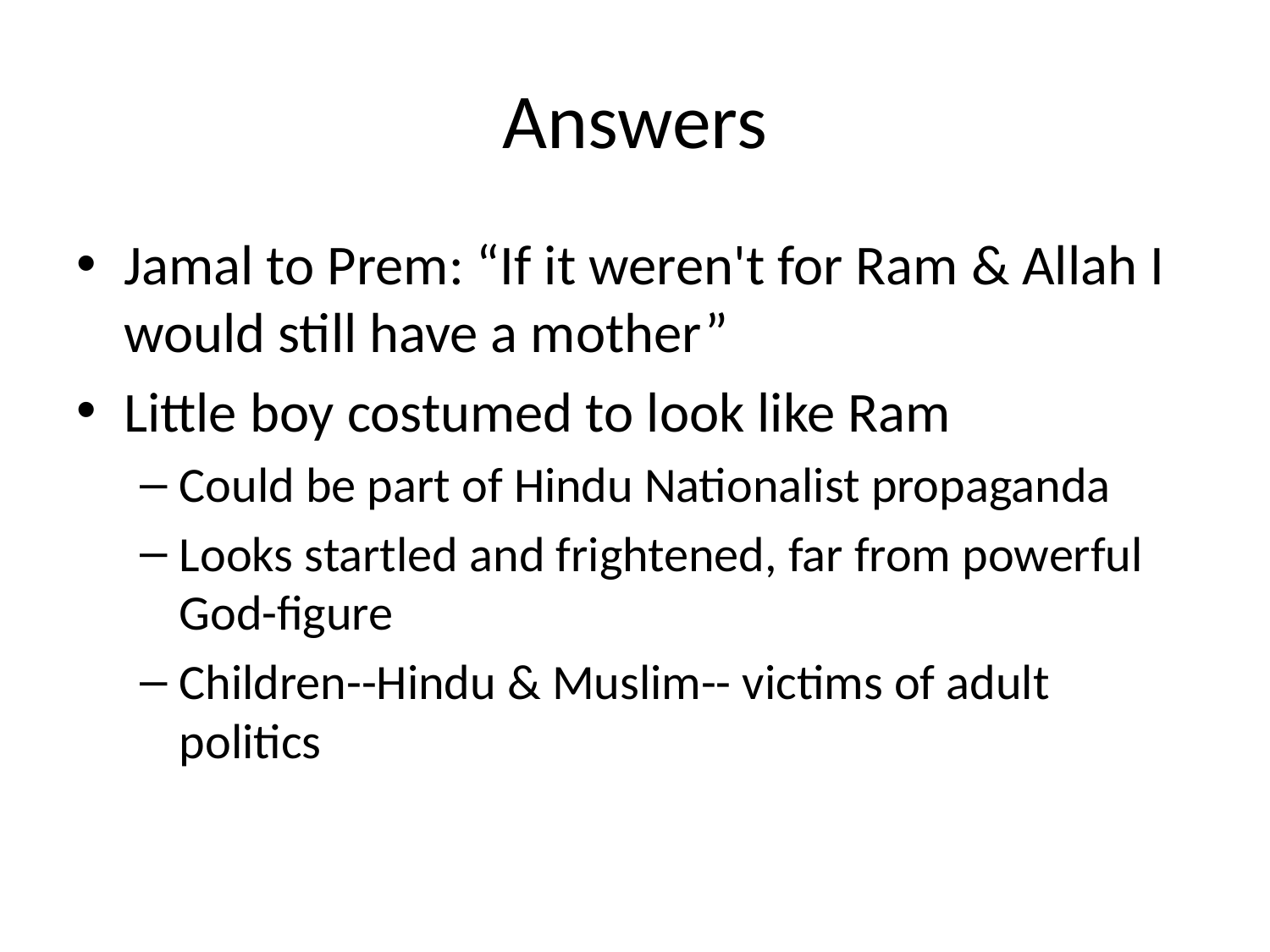

# Answers
Jamal to Prem: “If it weren't for Ram & Allah I would still have a mother”
Little boy costumed to look like Ram
Could be part of Hindu Nationalist propaganda
Looks startled and frightened, far from powerful God-figure
Children--Hindu & Muslim-- victims of adult politics